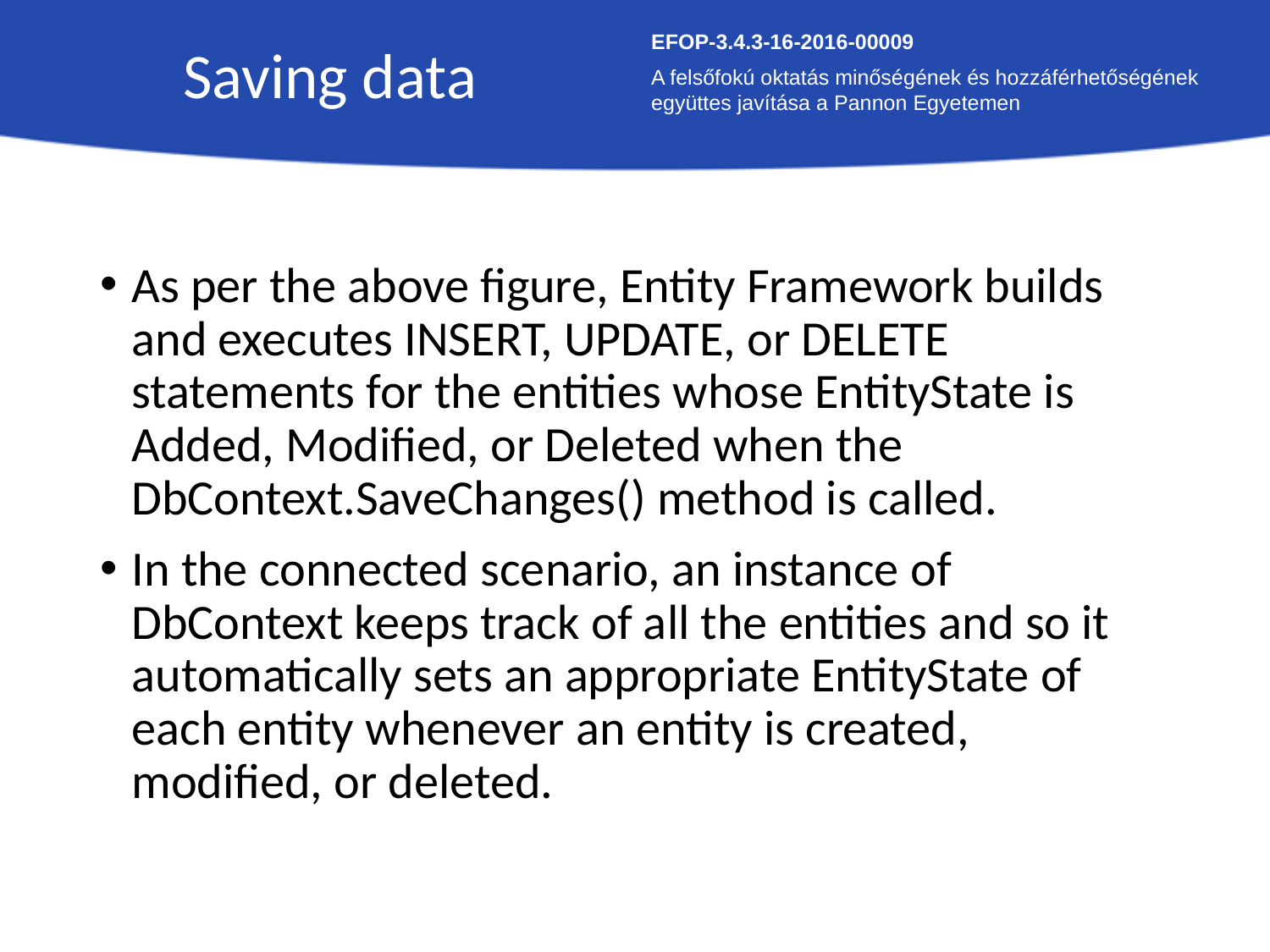

Saving data
EFOP-3.4.3-16-2016-00009
A felsőfokú oktatás minőségének és hozzáférhetőségének együttes javítása a Pannon Egyetemen
As per the above figure, Entity Framework builds and executes INSERT, UPDATE, or DELETE statements for the entities whose EntityState is Added, Modified, or Deleted when the DbContext.SaveChanges() method is called.
In the connected scenario, an instance of DbContext keeps track of all the entities and so it automatically sets an appropriate EntityState of each entity whenever an entity is created, modified, or deleted.